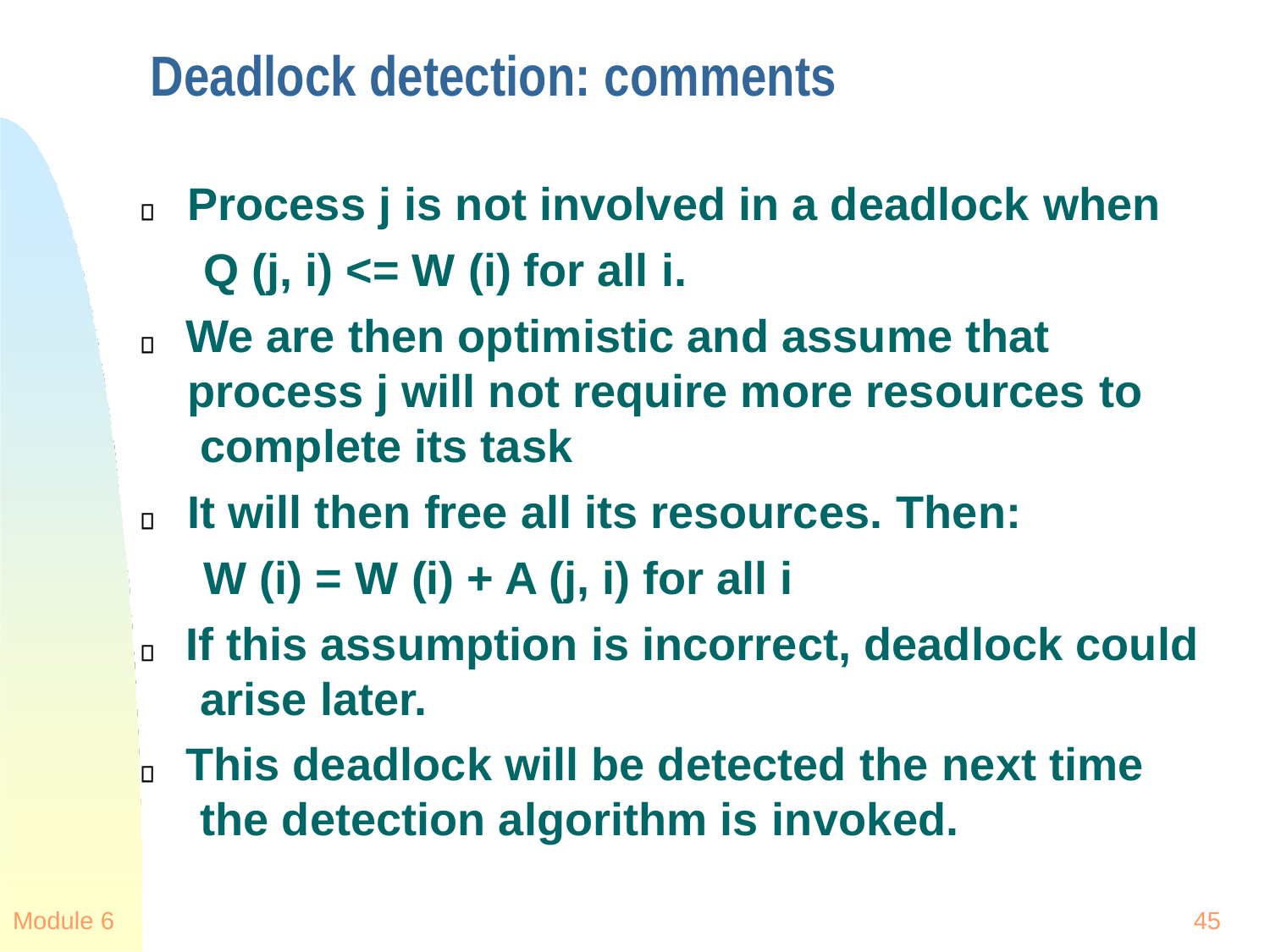

# Deadlock detection: comments
Process j is not involved in a deadlock when  Q (j, i) <= W (i) for all i.
We are then optimistic and assume that  process j will not require more resources to  complete its task
It will then free all its resources. Then:  W (i) = W (i) + A (j, i) for all i
If this assumption is incorrect, deadlock could  arise later.
This deadlock will be detected the next time  the detection algorithm is invoked.

Module 6
45